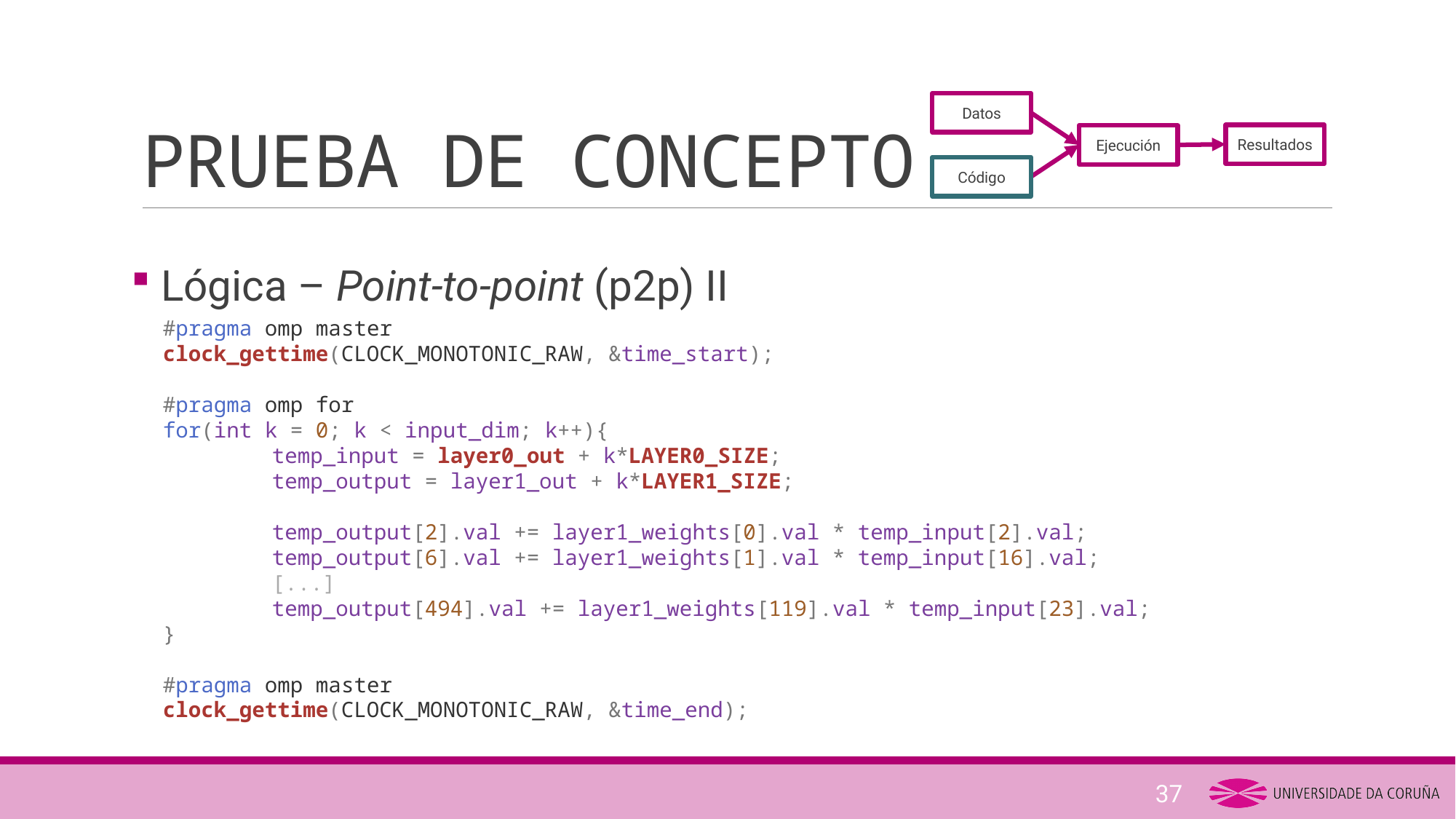

# PRUEBA DE CONCEPTO
Datos
Resultados
Ejecución
Código
 Lógica – Point-to-point (p2p) II
#pragma omp master
clock_gettime(CLOCK_MONOTONIC_RAW, &time_start);

#pragma omp for
for(int k = 0; k < input_dim; k++){
	temp_input = layer0_out + k*LAYER0_SIZE;
	temp_output = layer1_out + k*LAYER1_SIZE;
	temp_output[2].val += layer1_weights[0].val * temp_input[2].val;
	temp_output[6].val += layer1_weights[1].val * temp_input[16].val;
	[...]
	temp_output[494].val += layer1_weights[119].val * temp_input[23].val;
}

#pragma omp master
clock_gettime(CLOCK_MONOTONIC_RAW, &time_end);
37